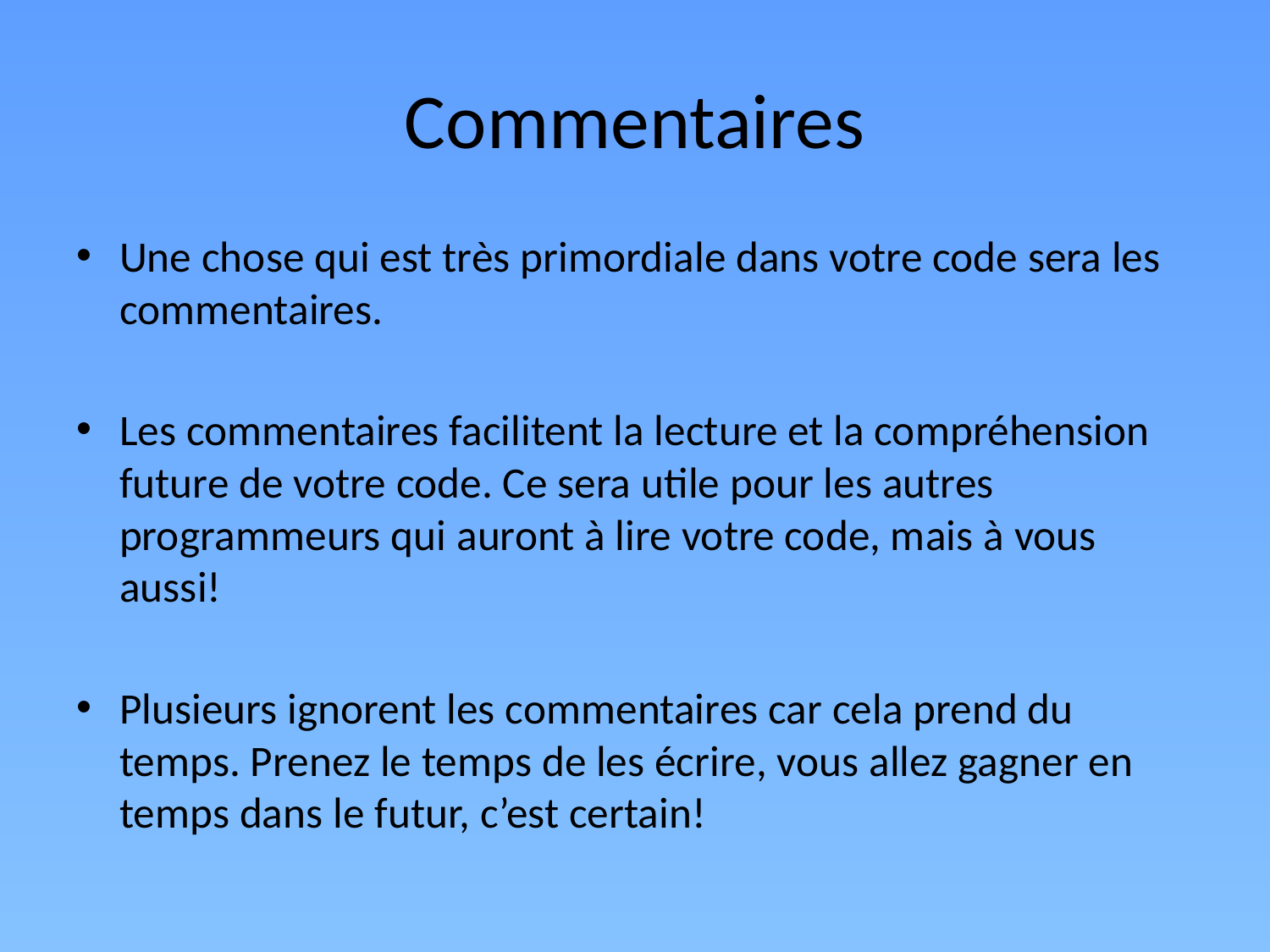

# Commentaires
Une chose qui est très primordiale dans votre code sera les commentaires.

Les commentaires facilitent la lecture et la compréhension future de votre code. Ce sera utile pour les autres programmeurs qui auront à lire votre code, mais à vous aussi!

Plusieurs ignorent les commentaires car cela prend du temps. Prenez le temps de les écrire, vous allez gagner en temps dans le futur, c’est certain!